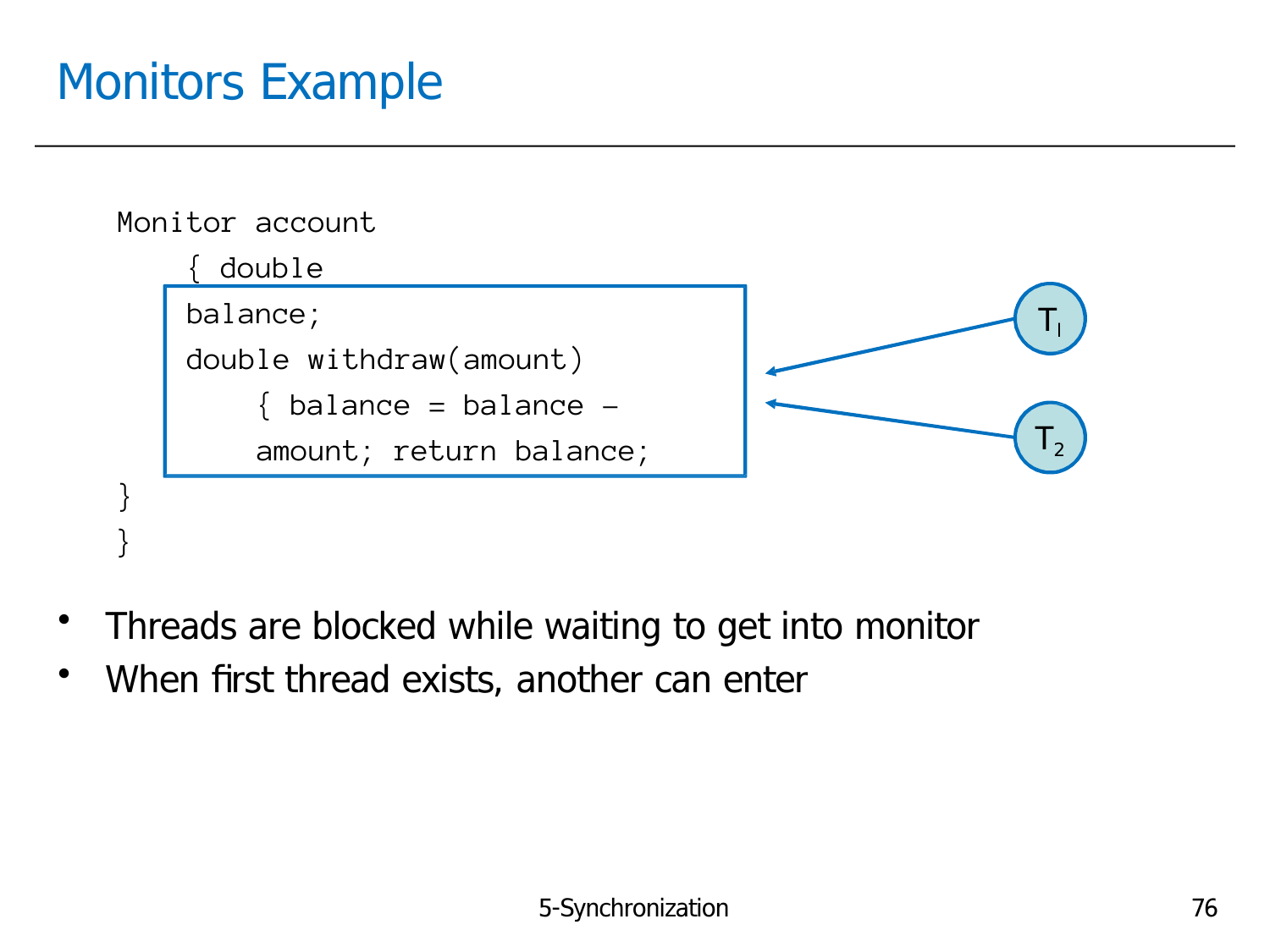

# Monitors Example
Monitor account { double balance;
double withdraw(amount) { balance = balance – amount; return balance;
}
}

Tl

T2
Threads are blocked while waiting to get into monitor
When first thread exists, another can enter
5-Synchronization
76